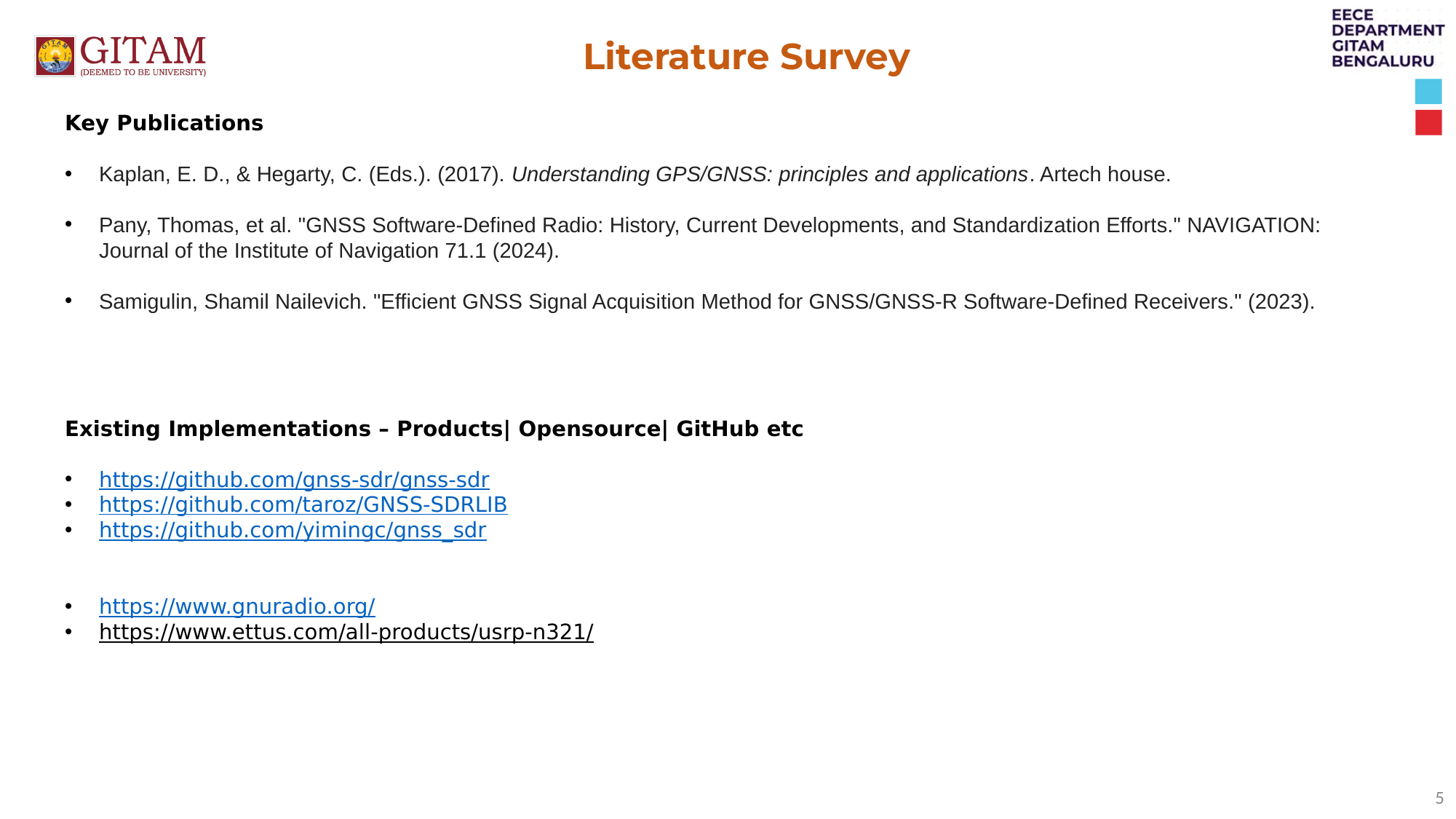

Literature Survey
Key Publications

Kaplan, E. D., & Hegarty, C. (Eds.). (2017). Understanding GPS/GNSS: principles and applications. Artech house.

Pany, Thomas, et al. "GNSS Software-Defined Radio: History, Current Developments, and Standardization Efforts." NAVIGATION: Journal of the Institute of Navigation 71.1 (2024).

Samigulin, Shamil Nailevich. "Efficient GNSS Signal Acquisition Method for GNSS/GNSS-R Software-Defined Receivers." (2023).

Existing Implementations – Products| Opensource| GitHub etc

https://github.com/gnss-sdr/gnss-sdr
https://github.com/taroz/GNSS-SDRLIB
https://github.com/yimingc/gnss_sdr

https://www.gnuradio.org/
https://www.ettus.com/all-products/usrp-n321/

5